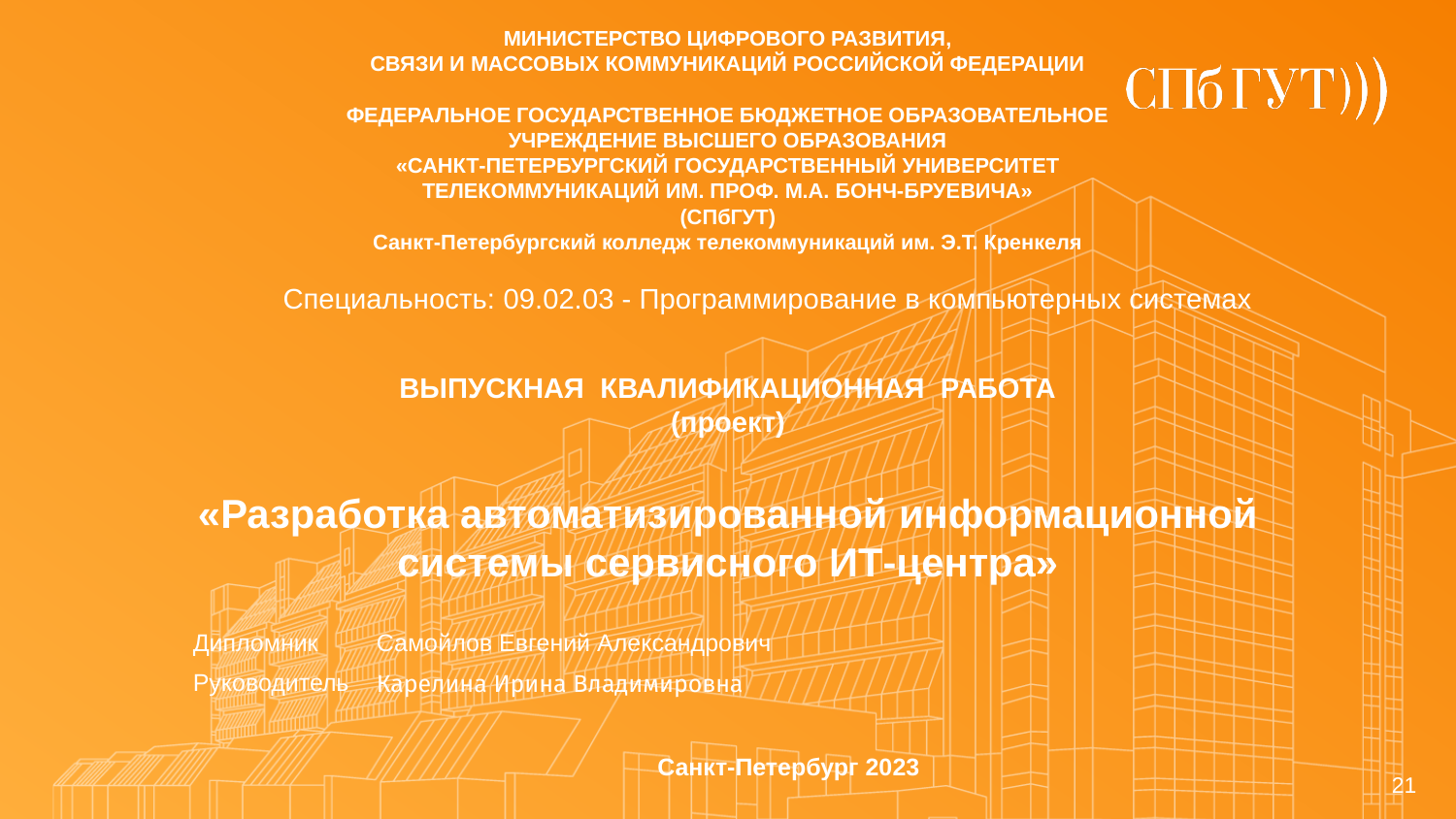

МИНИСТЕРСТВО ЦИФРОВОГО РАЗВИТИЯ,
СВЯЗИ И МАССОВЫХ КОММУНИКАЦИЙ РОССИЙСКОЙ ФЕДЕРАЦИИ

ФЕДЕРАЛЬНОЕ ГОСУДАРСТВЕННОЕ БЮДЖЕТНОЕ ОБРАЗОВАТЕЛЬНОЕ УЧРЕЖДЕНИЕ ВЫСШЕГО ОБРАЗОВАНИЯ
«САНКТ-ПЕТЕРБУРГСКИЙ ГОСУДАРСТВЕННЫЙ УНИВЕРСИТЕТ ТЕЛЕКОММУНИКАЦИЙ ИМ. ПРОФ. М.А. БОНЧ-БРУЕВИЧА»
(СПбГУТ)
Санкт-Петербургский колледж телекоммуникаций им. Э.Т. Кренкеля
Специальность: 09.02.03 - Программирование в компьютерных системах
ВЫПУСКНАЯ  КВАЛИФИКАЦИОННАЯ  РАБОТА
(проект)

«Разработка автоматизированной информационной системы сервисного ИТ-центра»
| Дипломник | Самойлов Евгений Александрович |
| --- | --- |
| Руководитель | Карелина Ирина Владимировна |
Санкт-Петербург 2023
21